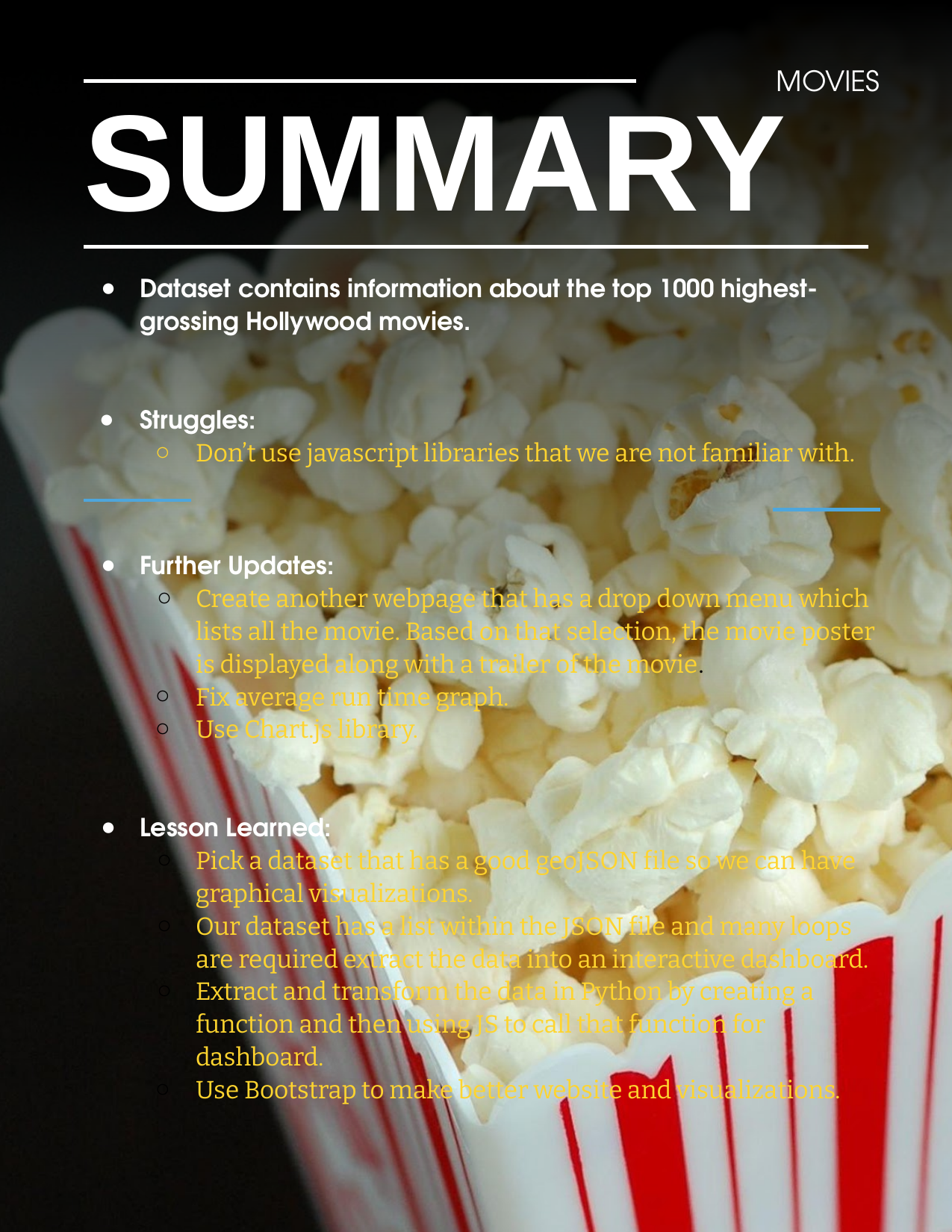

MOVIES
# SUMMARY
Dataset contains information about the top 1000 highest-grossing Hollywood movies.

Struggles:
Don’t use javascript libraries that we are not familiar with.

Further Updates:
Create another webpage that has a drop down menu which lists all the movie. Based on that selection, the movie poster is displayed along with a trailer of the movie.
Fix average run time graph.
Use Chart.js library.

Lesson Learned:
Pick a dataset that has a good geoJSON file so we can have graphical visualizations.
Our dataset has a list within the JSON file and many loops are required extract the data into an interactive dashboard.
Extract and transform the data in Python by creating a function and then using JS to call that function for dashboard.
Use Bootstrap to make better website and visualizations.